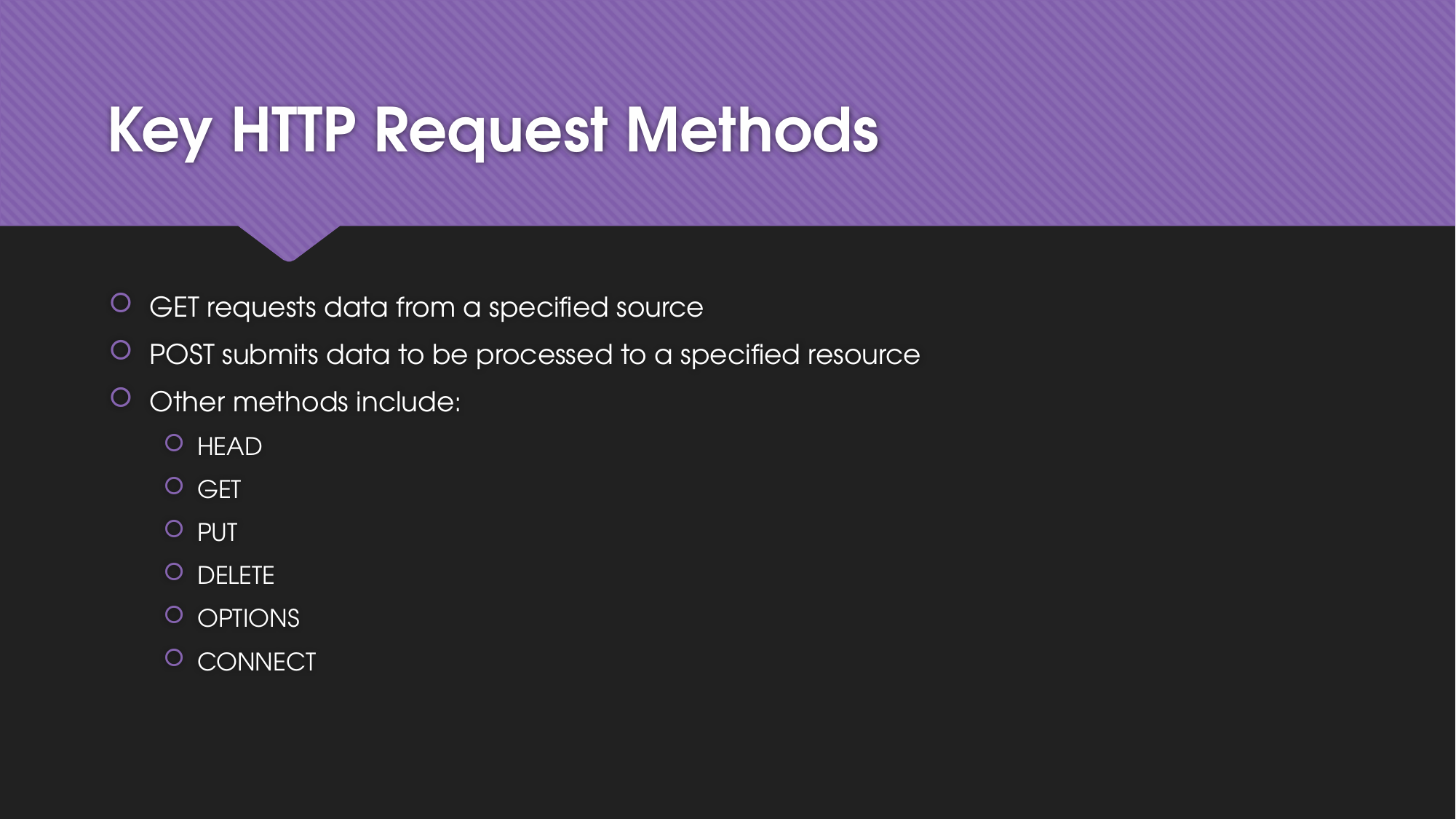

# Key HTTP Request Methods
GET requests data from a specified source
POST submits data to be processed to a specified resource
Other methods include:
HEAD
GET
PUT
DELETE
OPTIONS
CONNECT